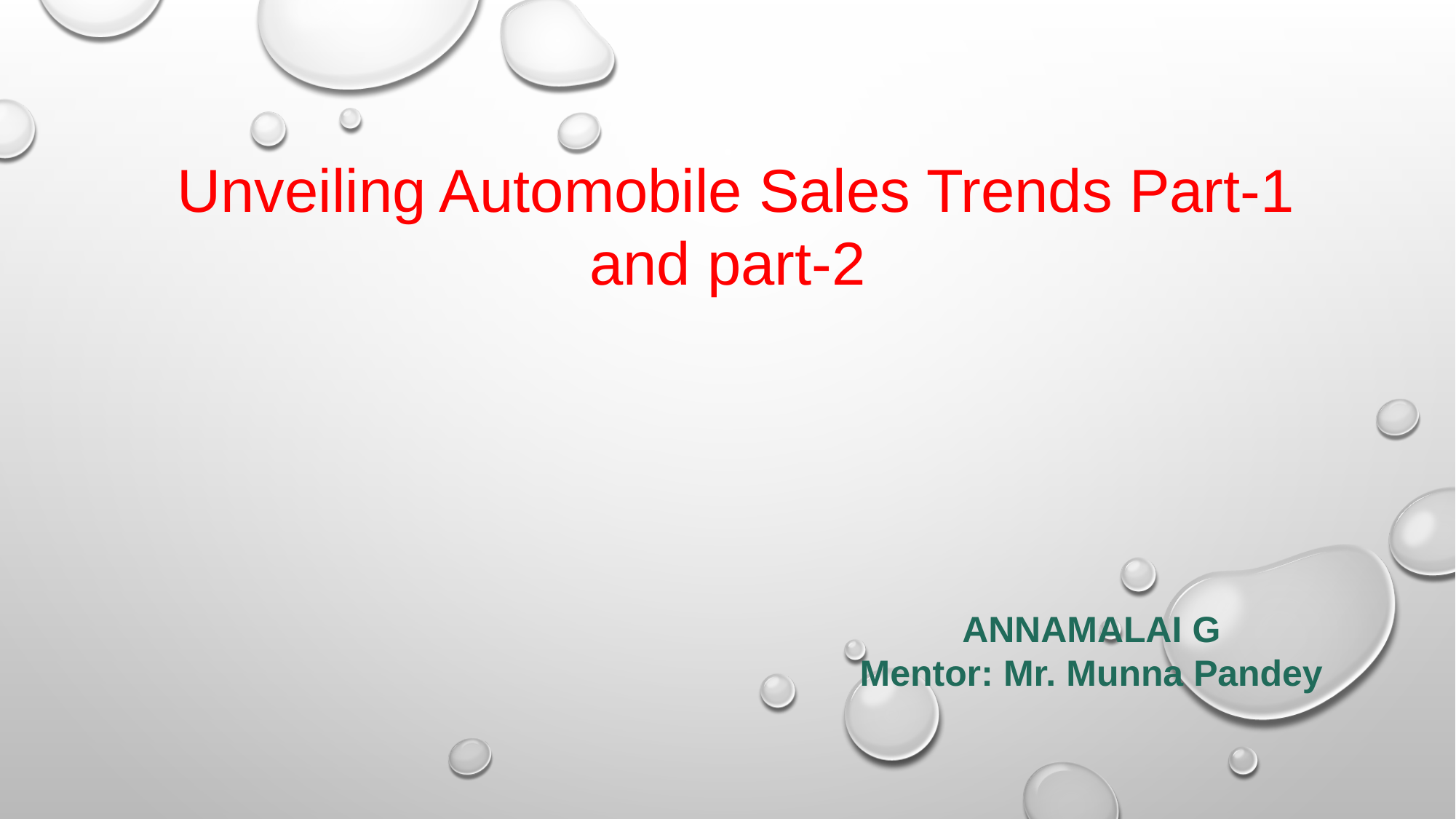

Unveiling Automobile Sales Trends Part-1 and part-2
ANNAMALAI G
Mentor: Mr. Munna Pandey